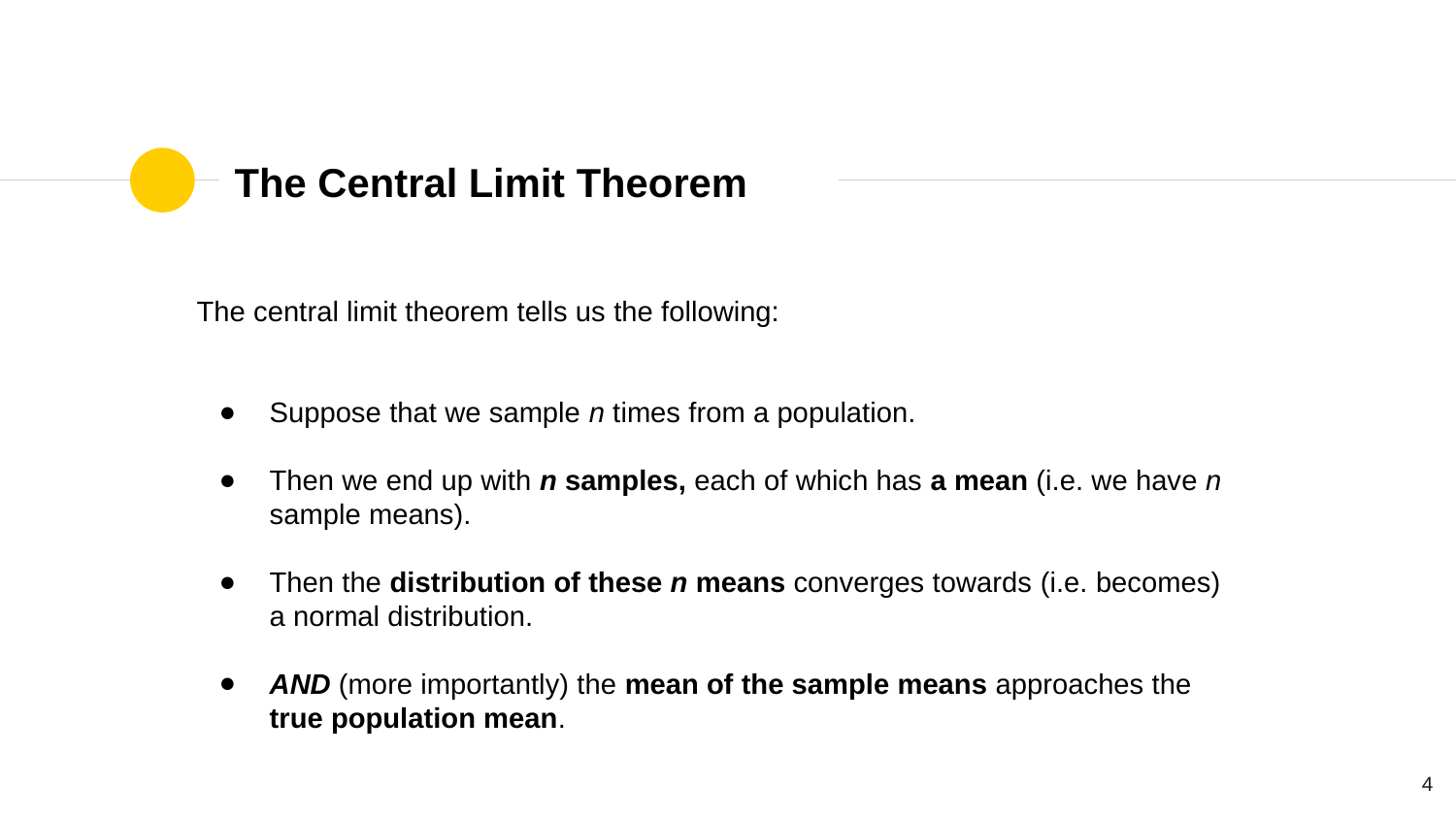

# The Central Limit Theorem

The central limit theorem tells us the following:

Suppose that we sample n times from a population.

Then we end up with n samples, each of which has a mean (i.e. we have n sample means).

Then the distribution of these n means converges towards (i.e. becomes)  a normal distribution.

AND (more importantly) the mean of the sample means approaches the true population mean.

4